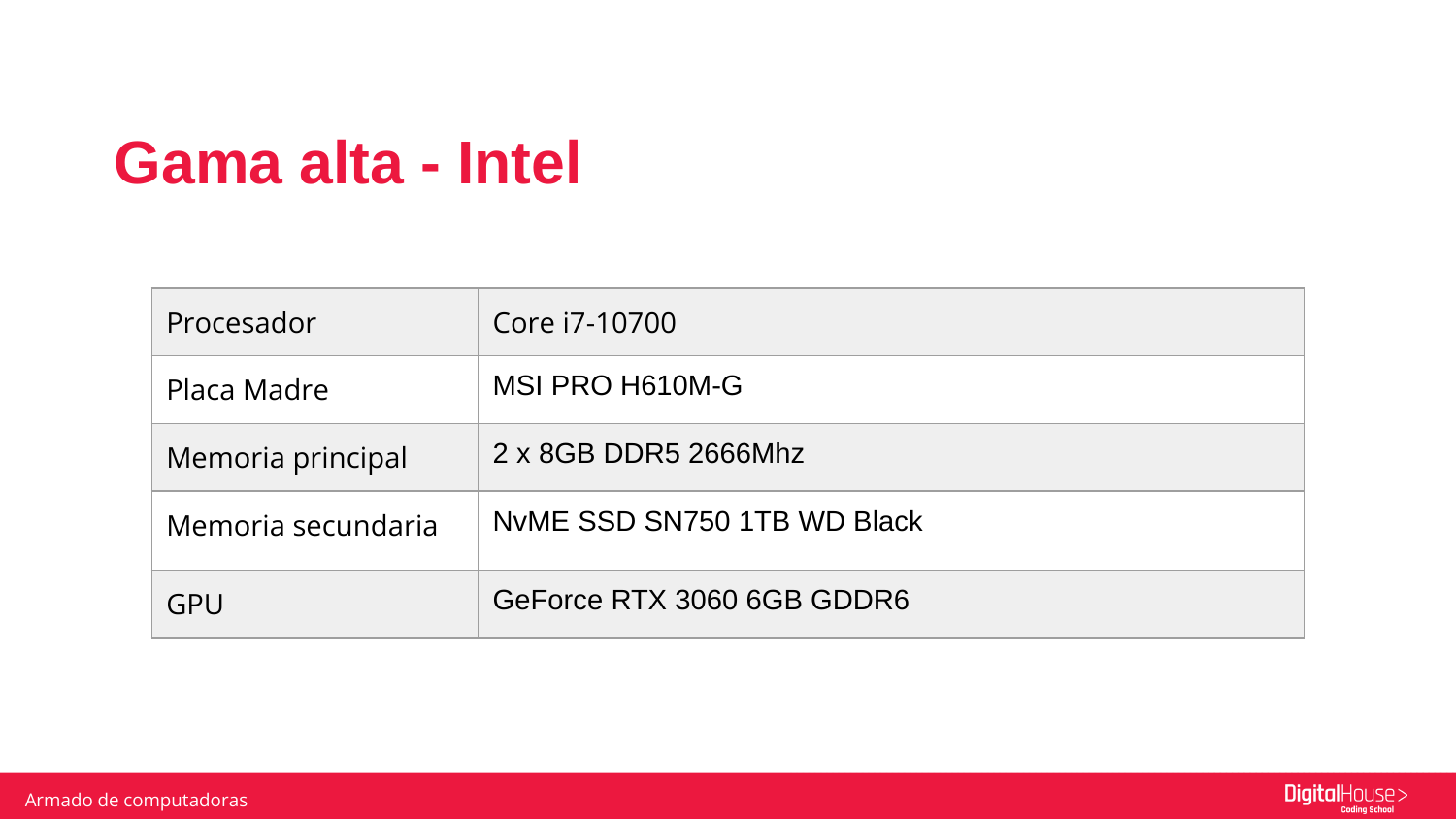

Gama alta - Intel

| Procesador | Core i7-10700 |
| --- | --- |
| Placa Madre | MSI PRO H610M-G |
| Memoria principal | 2 x 8GB DDR5 2666Mhz |
| Memoria secundaria | NvME SSD SN750 1TB WD Black |
| GPU | GeForce RTX 3060 6GB GDDR6 |